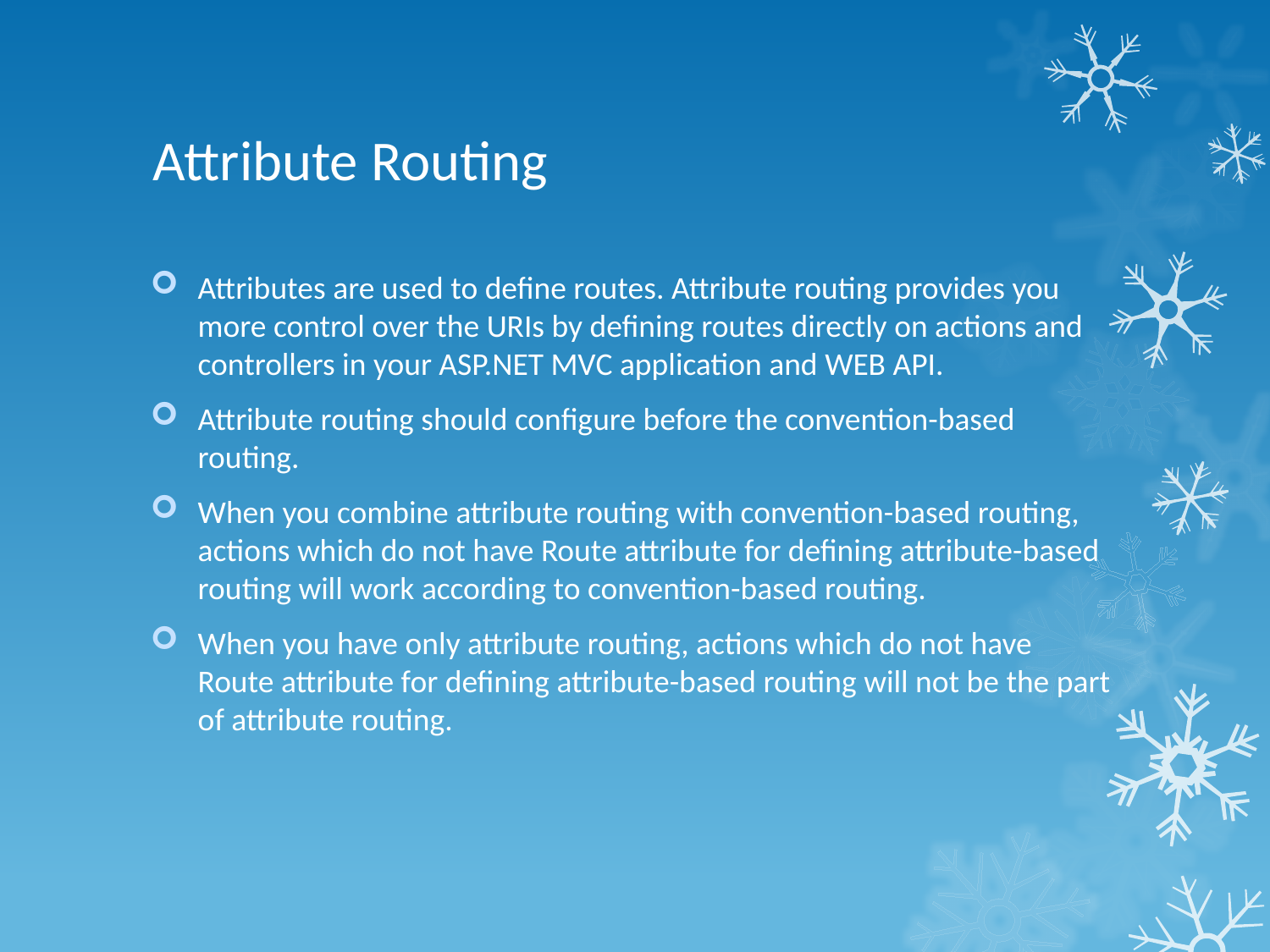

# Attribute Routing
Attributes are used to define routes. Attribute routing provides you more control over the URIs by defining routes directly on actions and controllers in your ASP.NET MVC application and WEB API.
Attribute routing should configure before the convention-based routing.
When you combine attribute routing with convention-based routing, actions which do not have Route attribute for defining attribute-based routing will work according to convention-based routing.
When you have only attribute routing, actions which do not have Route attribute for defining attribute-based routing will not be the part of attribute routing.